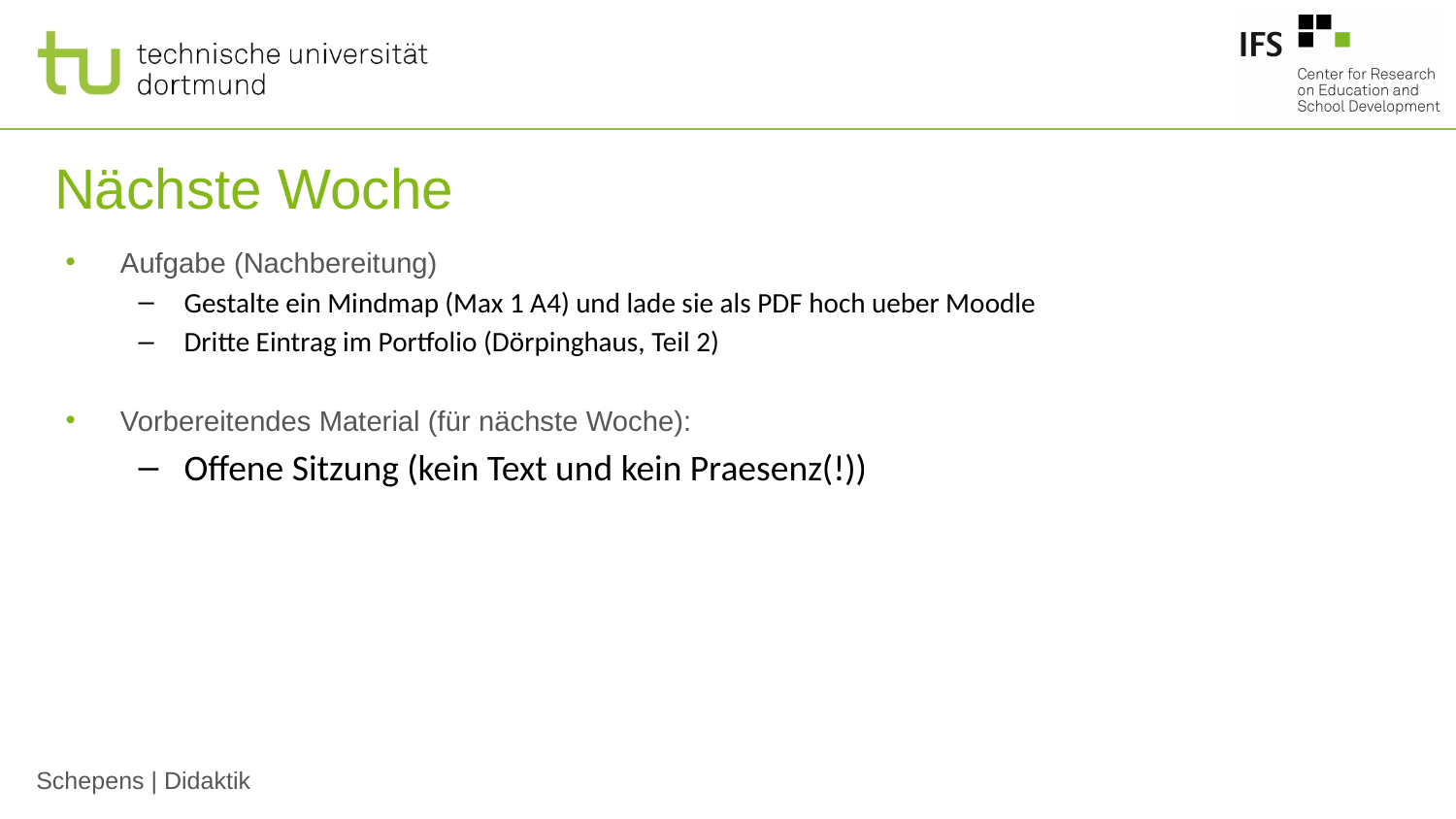

# Nächste Woche
Aufgabe (Nachbereitung)
Gestalte ein Mindmap (Max 1 A4) und lade sie als PDF hoch ueber Moodle
Dritte Eintrag im Portfolio (Dörpinghaus, Teil 2)

Vorbereitendes Material (für nächste Woche):
Offene Sitzung (kein Text und kein Praesenz(!))